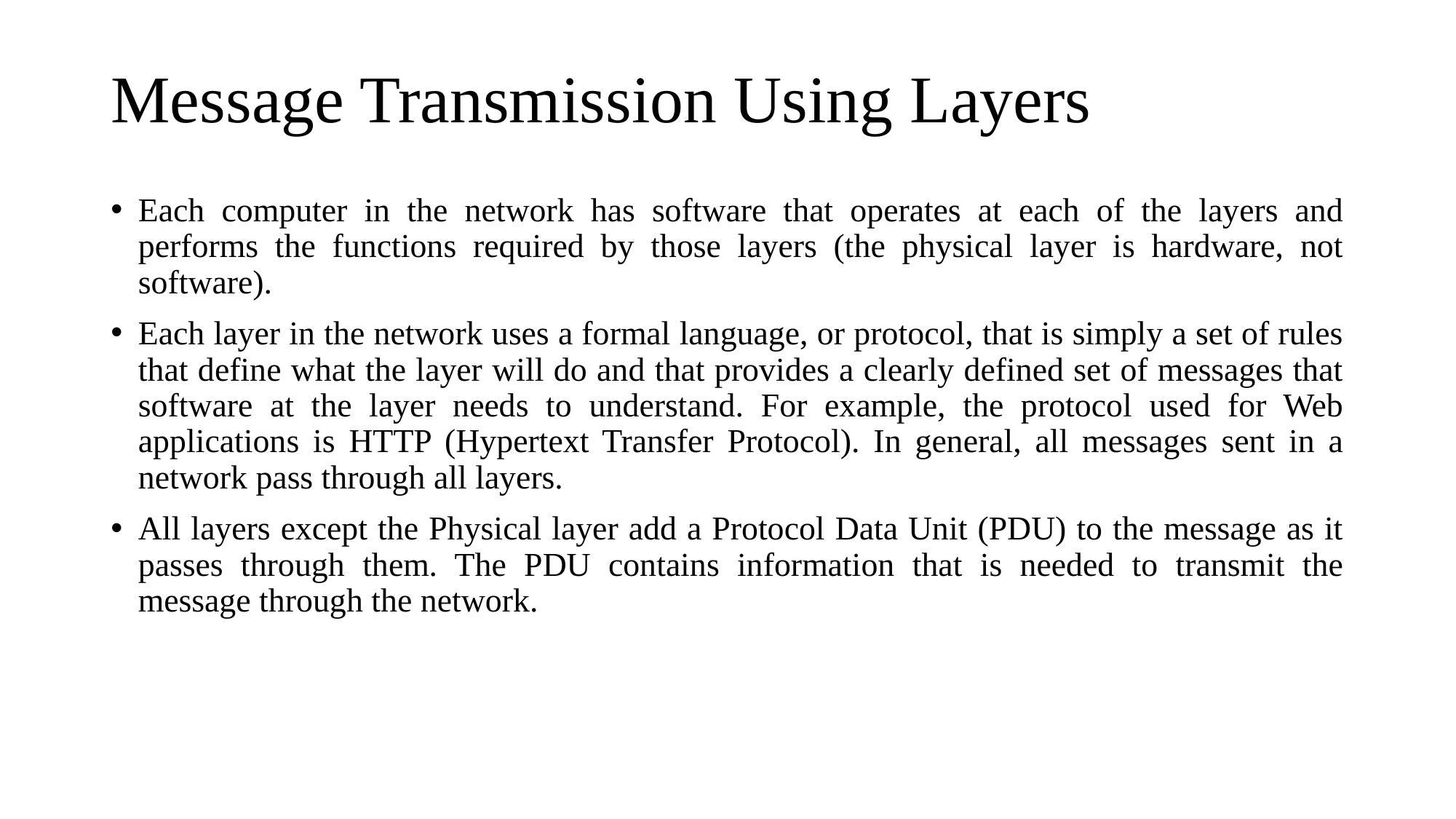

# Message Transmission Using Layers
Each computer in the network has software that operates at each of the layers and performs the functions required by those layers (the physical layer is hardware, not software).
Each layer in the network uses a formal language, or protocol, that is simply a set of rules that define what the layer will do and that provides a clearly defined set of messages that software at the layer needs to understand. For example, the protocol used for Web applications is HTTP (Hypertext Transfer Protocol). In general, all messages sent in a network pass through all layers.
All layers except the Physical layer add a Protocol Data Unit (PDU) to the message as it passes through them. The PDU contains information that is needed to transmit the message through the network.